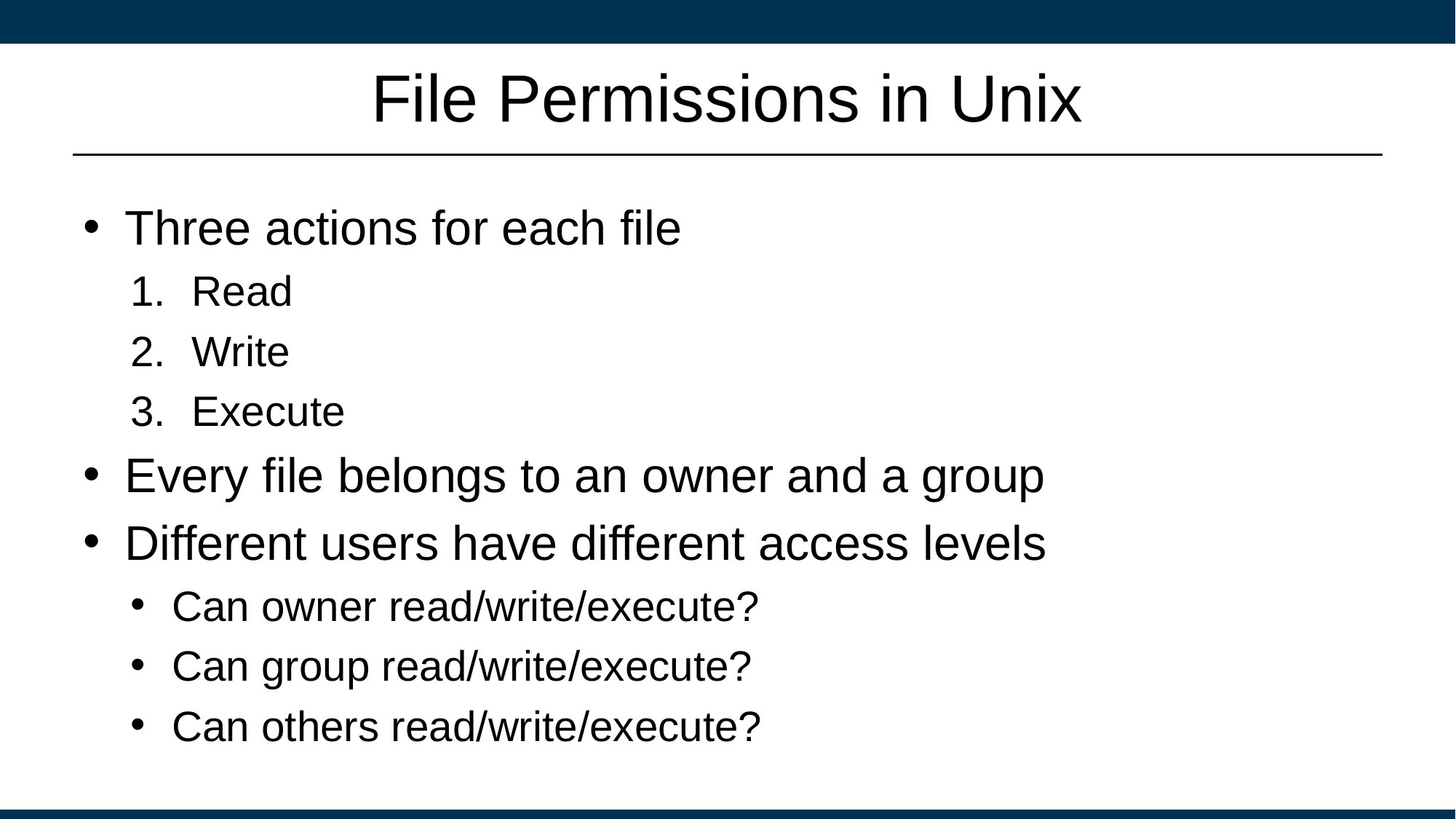

# File Permissions in Unix
Three actions for each file
Read
Write
Execute
Every file belongs to an owner and a group
Different users have different access levels
Can owner read/write/execute?
Can group read/write/execute?
Can others read/write/execute?